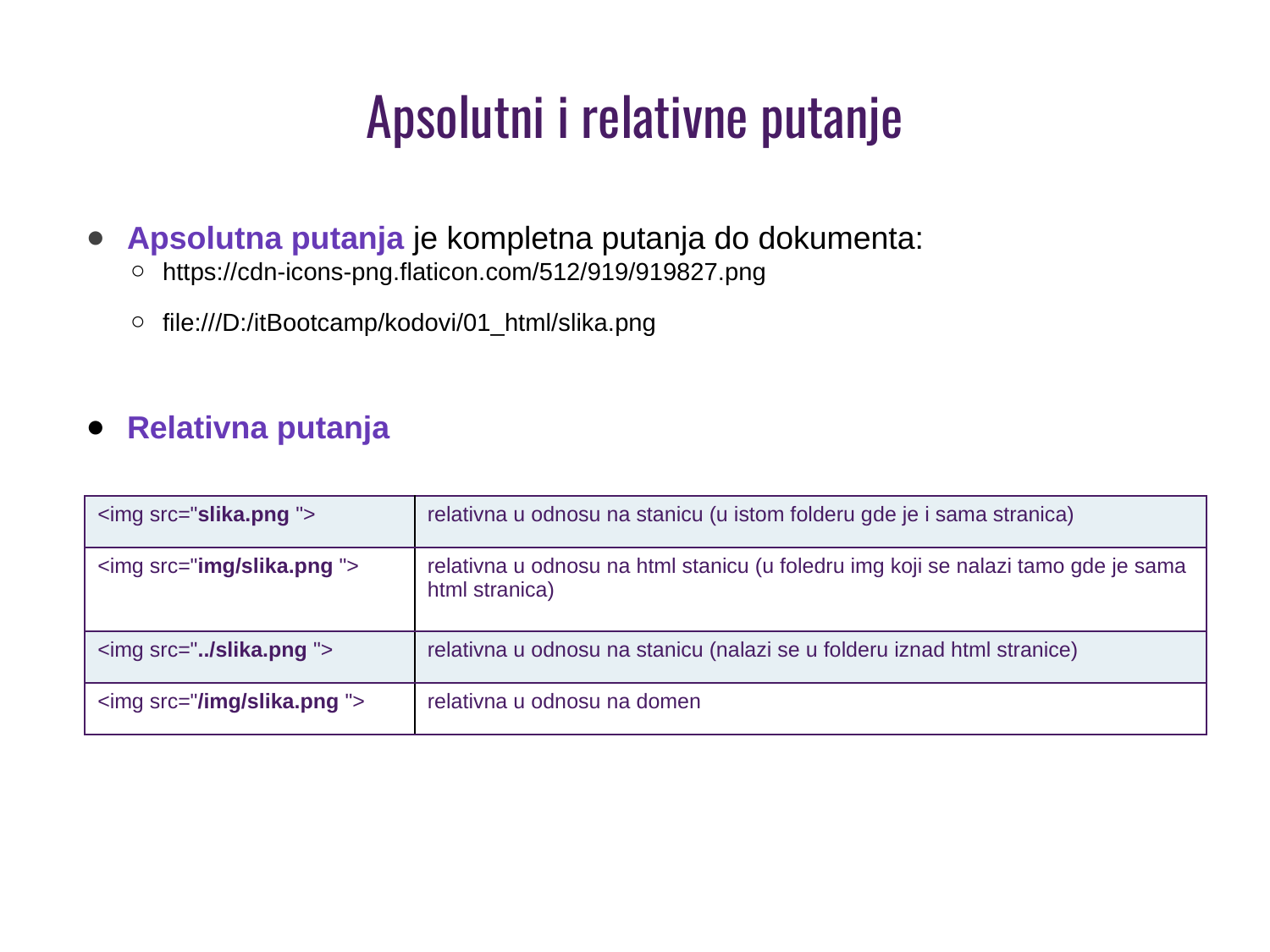

# Apsolutni i relativne putanje
Apsolutna putanja je kompletna putanja do dokumenta:
https://cdn-icons-png.flaticon.com/512/919/919827.png
file:///D:/itBootcamp/kodovi/01_html/slika.png

Relativna putanja

| <img src="slika.png "> | relativna u odnosu na stanicu (u istom folderu gde je i sama stranica) |
| --- | --- |
| <img src="img/slika.png "> | relativna u odnosu na html stanicu (u foledru img koji se nalazi tamo gde je sama html stranica) |
| <img src="../slika.png "> | relativna u odnosu na stanicu (nalazi se u folderu iznad html stranice) |
| <img src="/img/slika.png "> | relativna u odnosu na domen |